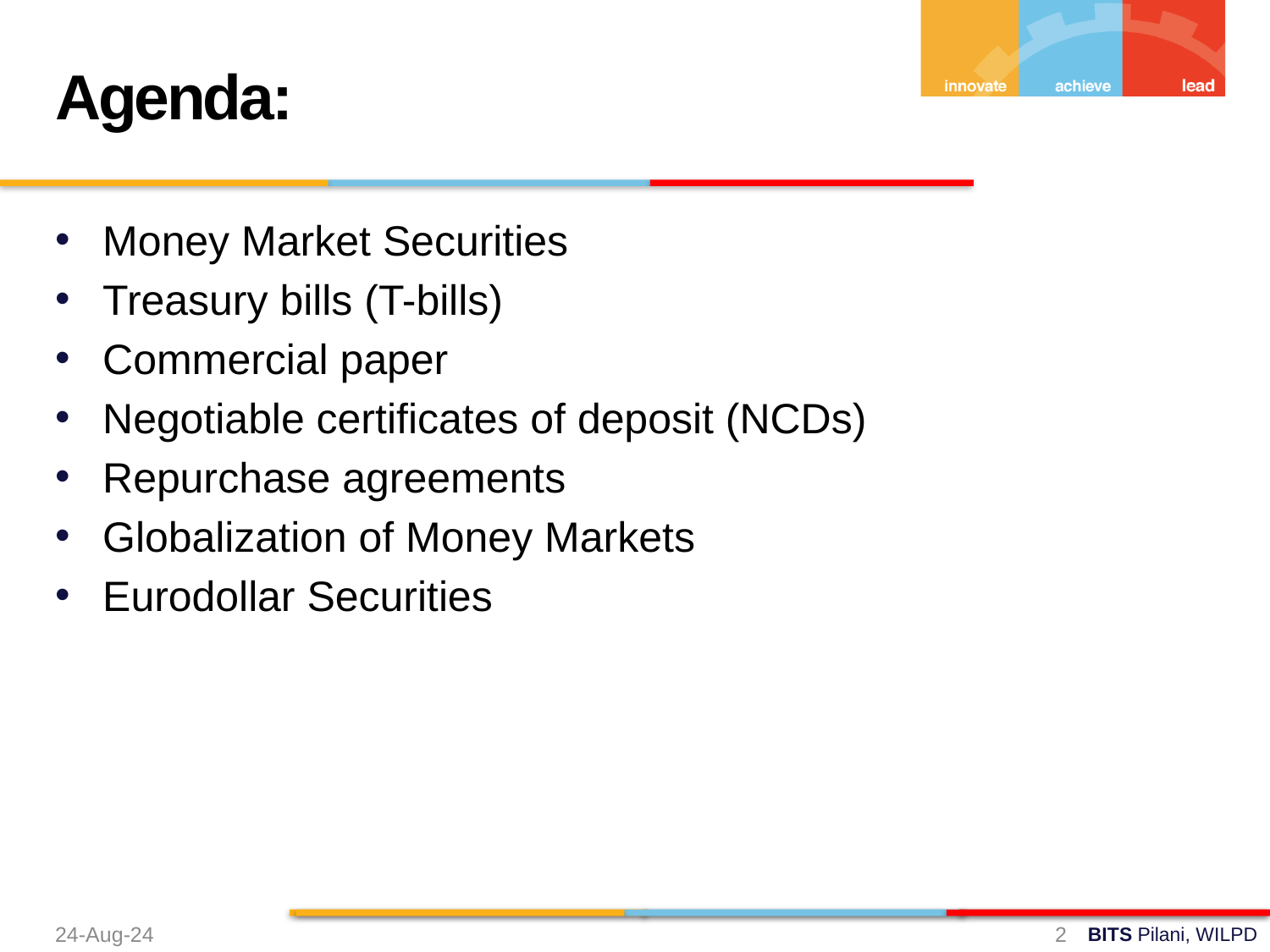

Agenda:
Money Market Securities
Treasury bills (T-bills)
Commercial paper
Negotiable certificates of deposit (NCDs)
Repurchase agreements
Globalization of Money Markets
Eurodollar Securities
24-Aug-24
2